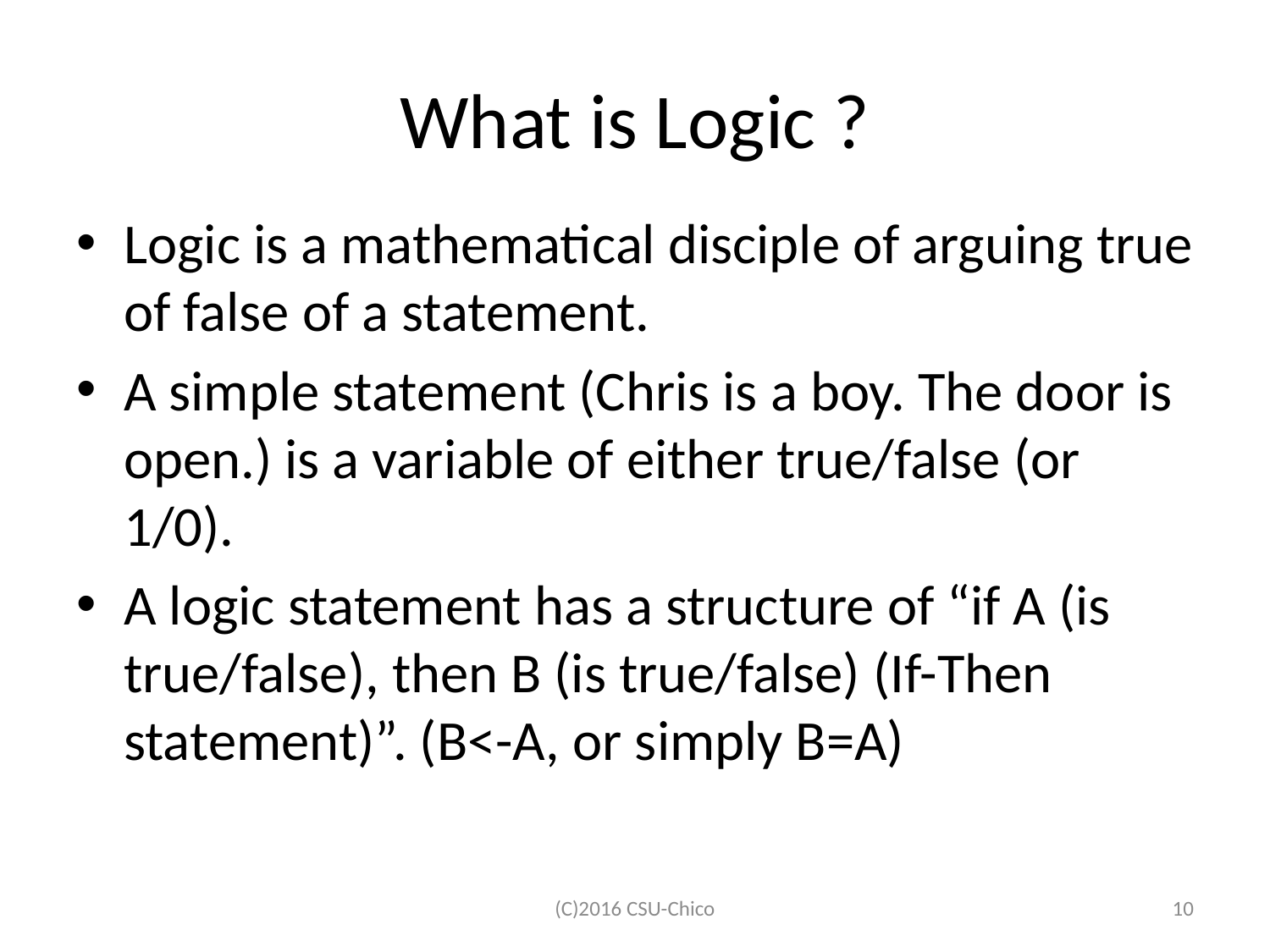

# What is Logic ?
Logic is a mathematical disciple of arguing true of false of a statement.
A simple statement (Chris is a boy. The door is open.) is a variable of either true/false (or 1/0).
A logic statement has a structure of “if A (is true/false), then B (is true/false) (If-Then statement)”. (B<-A, or simply B=A)
(C)2016 CSU-Chico
10